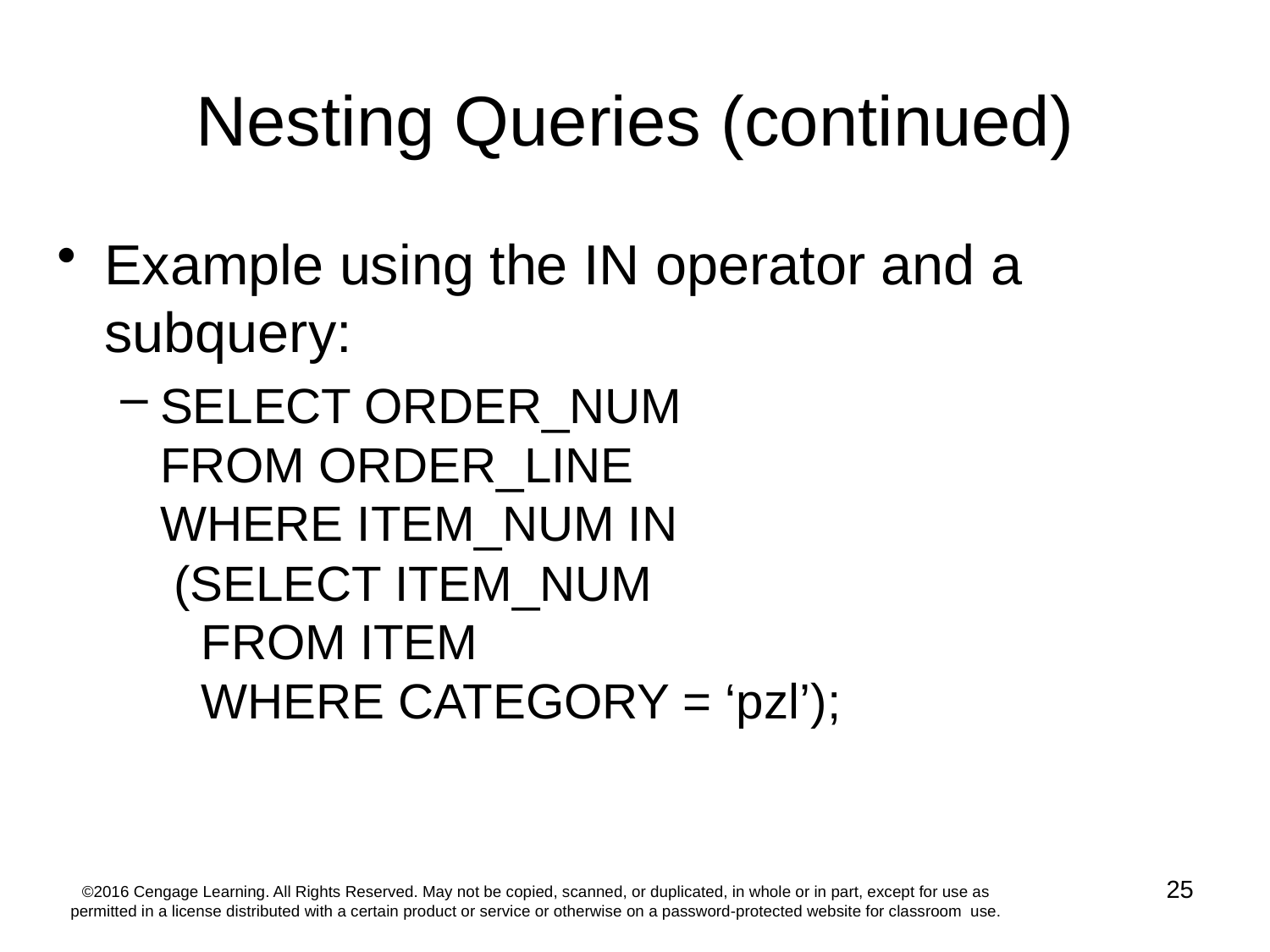

# Nesting Queries (continued)
Example using the IN operator and a subquery:
SELECT ORDER_NUM
FROM ORDER_LINE
WHERE ITEM_NUM IN
 (SELECT ITEM_NUM
   FROM ITEM
   WHERE CATEGORY = ‘pzl’);

6 rows returned (no duplicates)
25
©2016 Cengage Learning. All Rights Reserved. May not be copied, scanned, or duplicated, in whole or in part, except for use as permitted in a license distributed with a certain product or service or otherwise on a password-protected website for classroom  use.